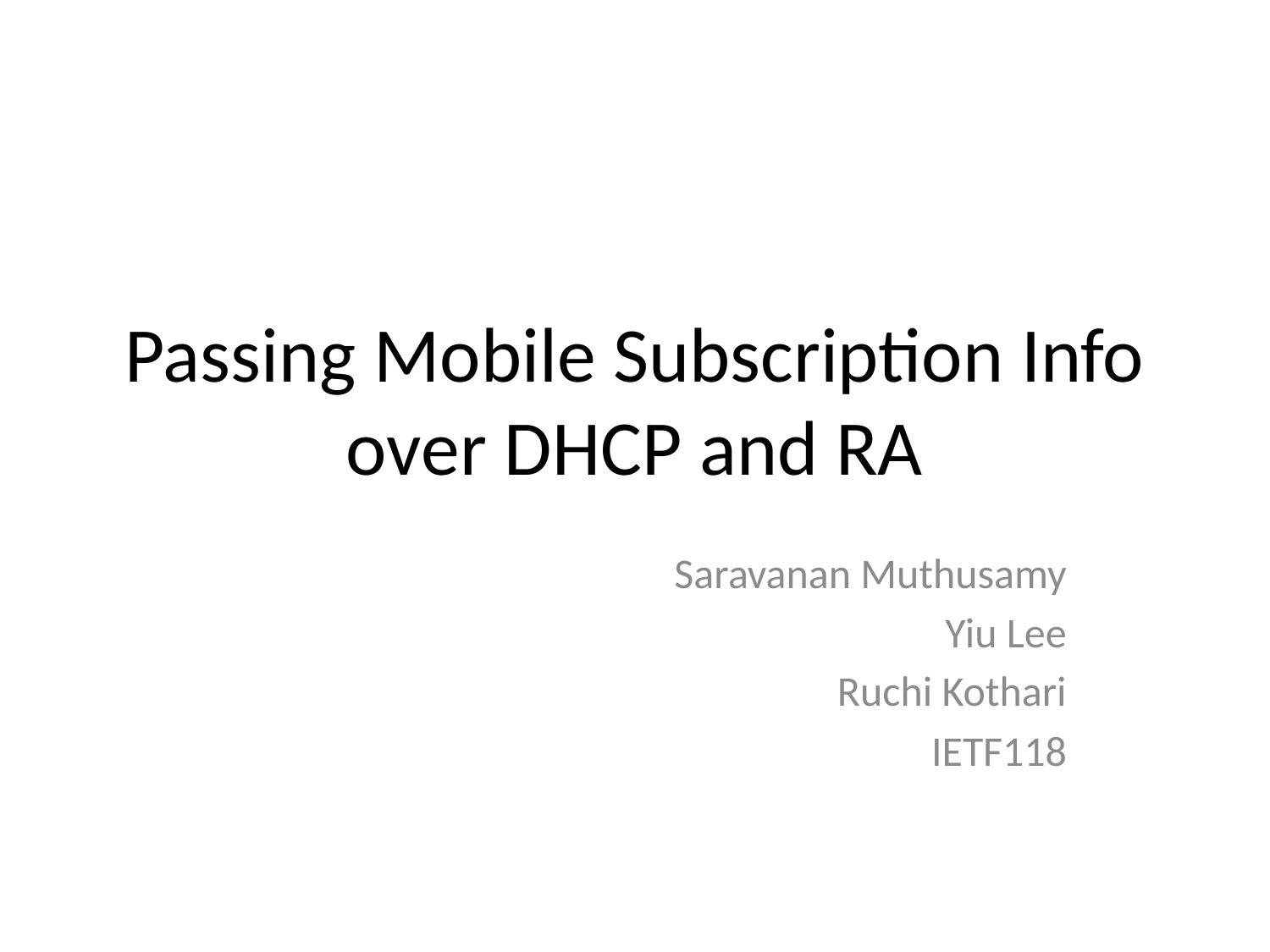

# Passing Mobile Subscription Info over DHCP and RA
Saravanan Muthusamy
Yiu Lee
Ruchi Kothari
IETF118